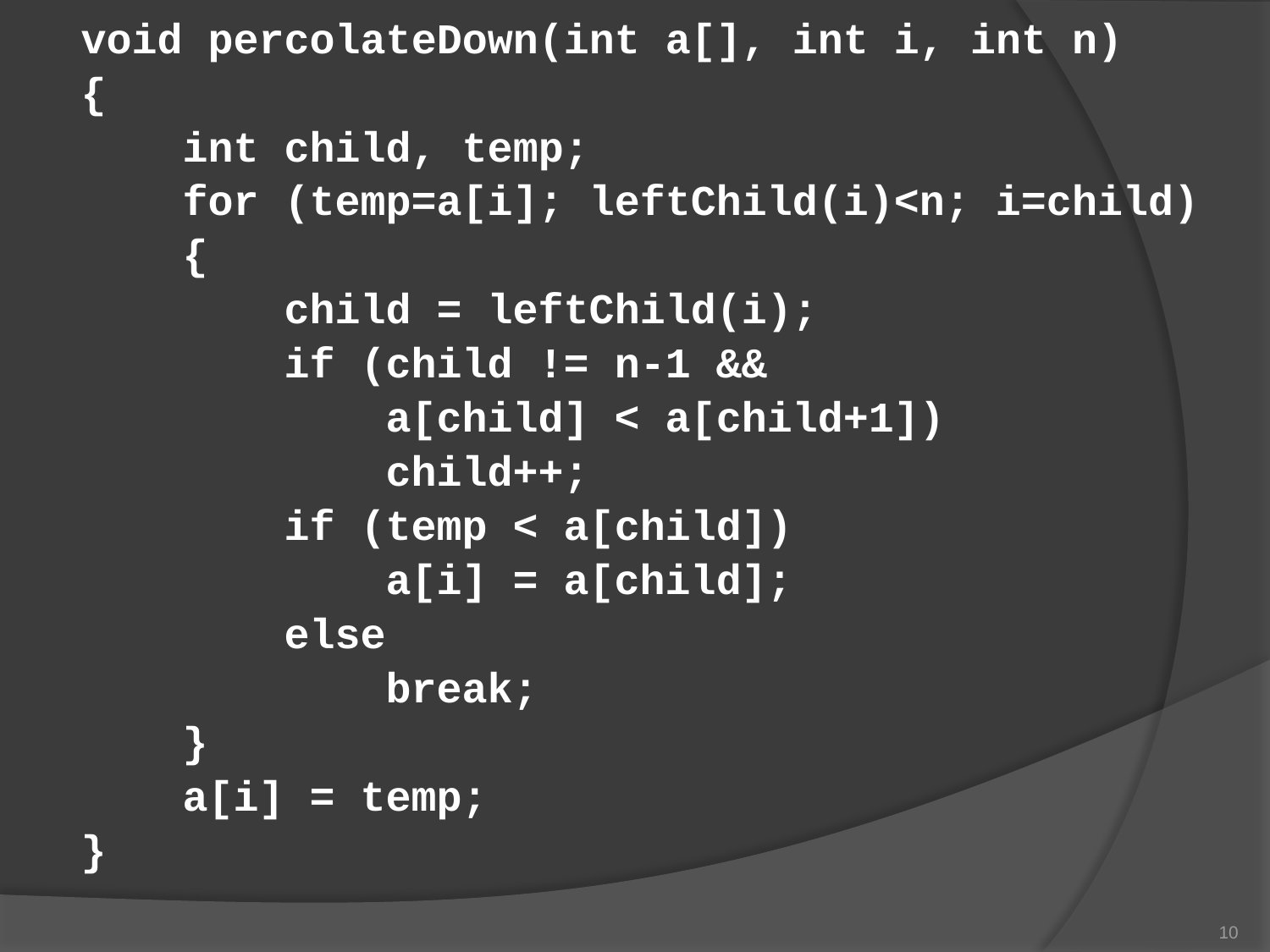

void percolateDown(int a[], int i, int n)
{
    int child, temp;
    for (temp=a[i]; leftChild(i)<n; i=child)
    {
        child = leftChild(i);
        if (child != n-1 &&
            a[child] < a[child+1])
            child++;
        if (temp < a[child])
            a[i] = a[child];
        else
            break;
    }
    a[i] = temp;
}
10